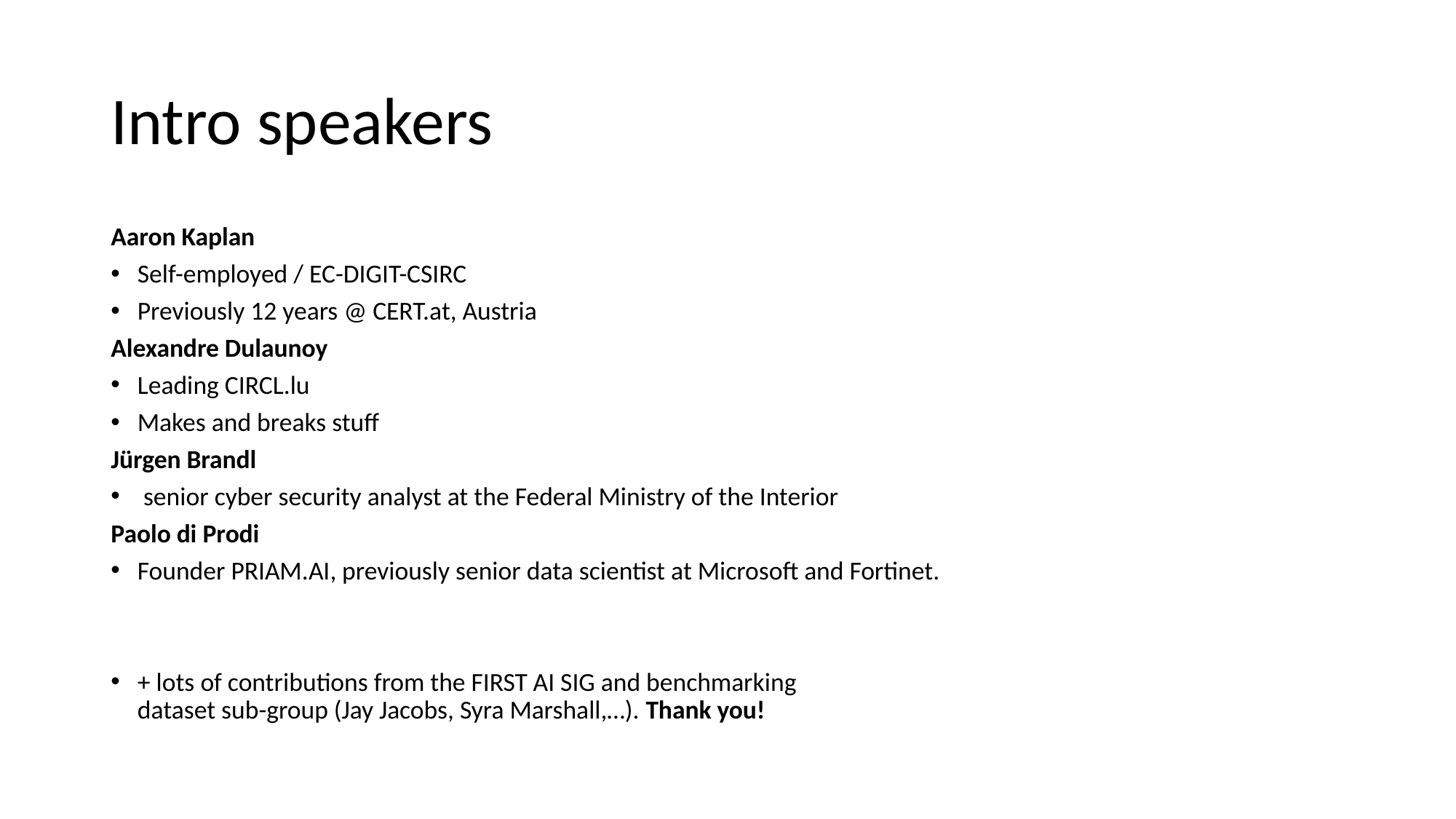

# Intro speakers
Aaron Kaplan
Self-employed / EC-DIGIT-CSIRC
Previously 12 years @ CERT.at, Austria
Alexandre Dulaunoy
Leading CIRCL.lu
Makes and breaks stuff
Jürgen Brandl
 senior cyber security analyst at the Federal Ministry of the Interior
Paolo di Prodi
Founder PRIAM.AI, previously senior data scientist at Microsoft and Fortinet.

+ lots of contributions from the FIRST AI SIG and benchmarking
dataset sub-group (Jay Jacobs, Syra Marshall,…). Thank you!